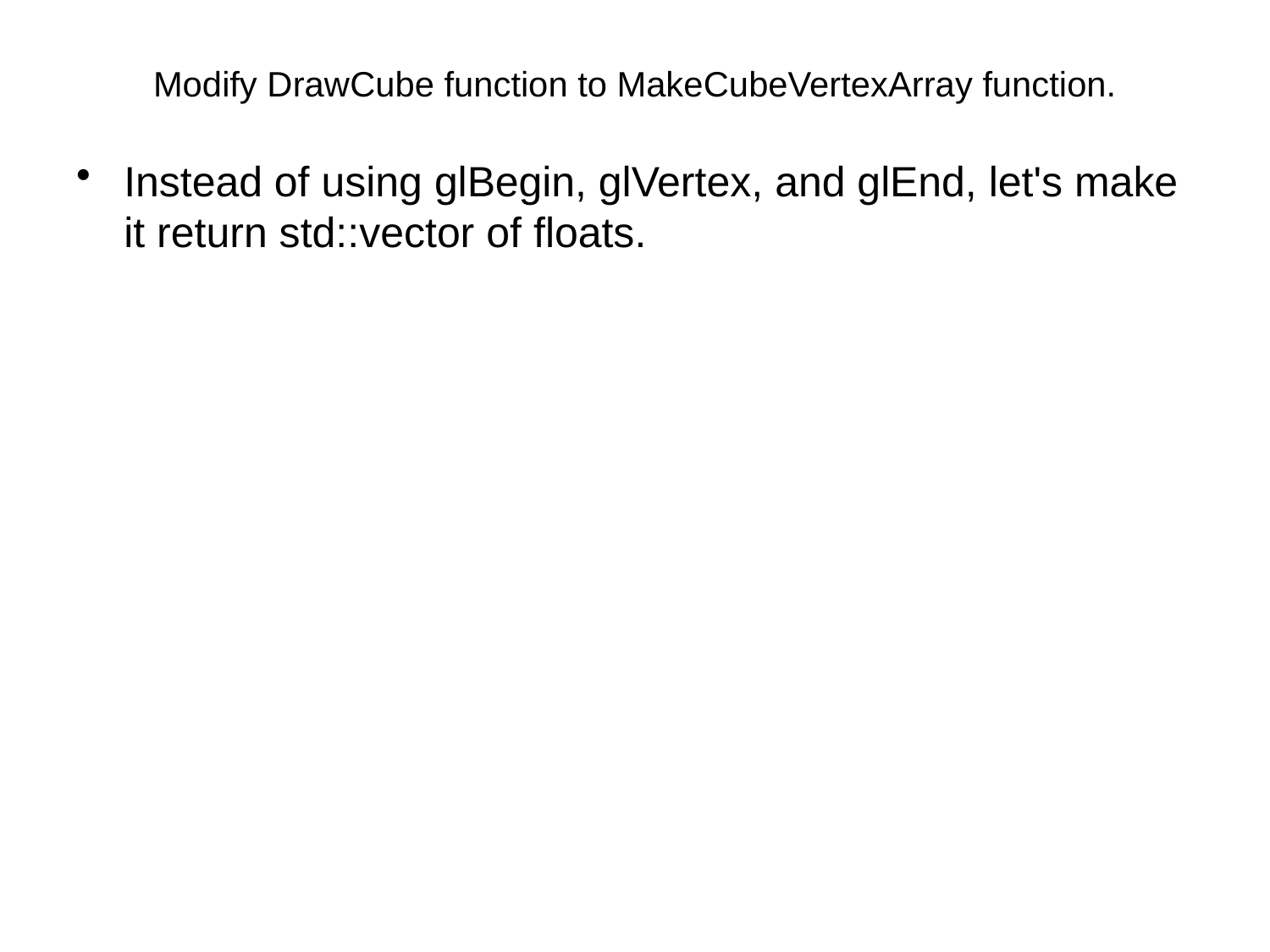

# Modify DrawCube function to MakeCubeVertexArray function.
Instead of using glBegin, glVertex, and glEnd, let's make it return std::vector of floats.